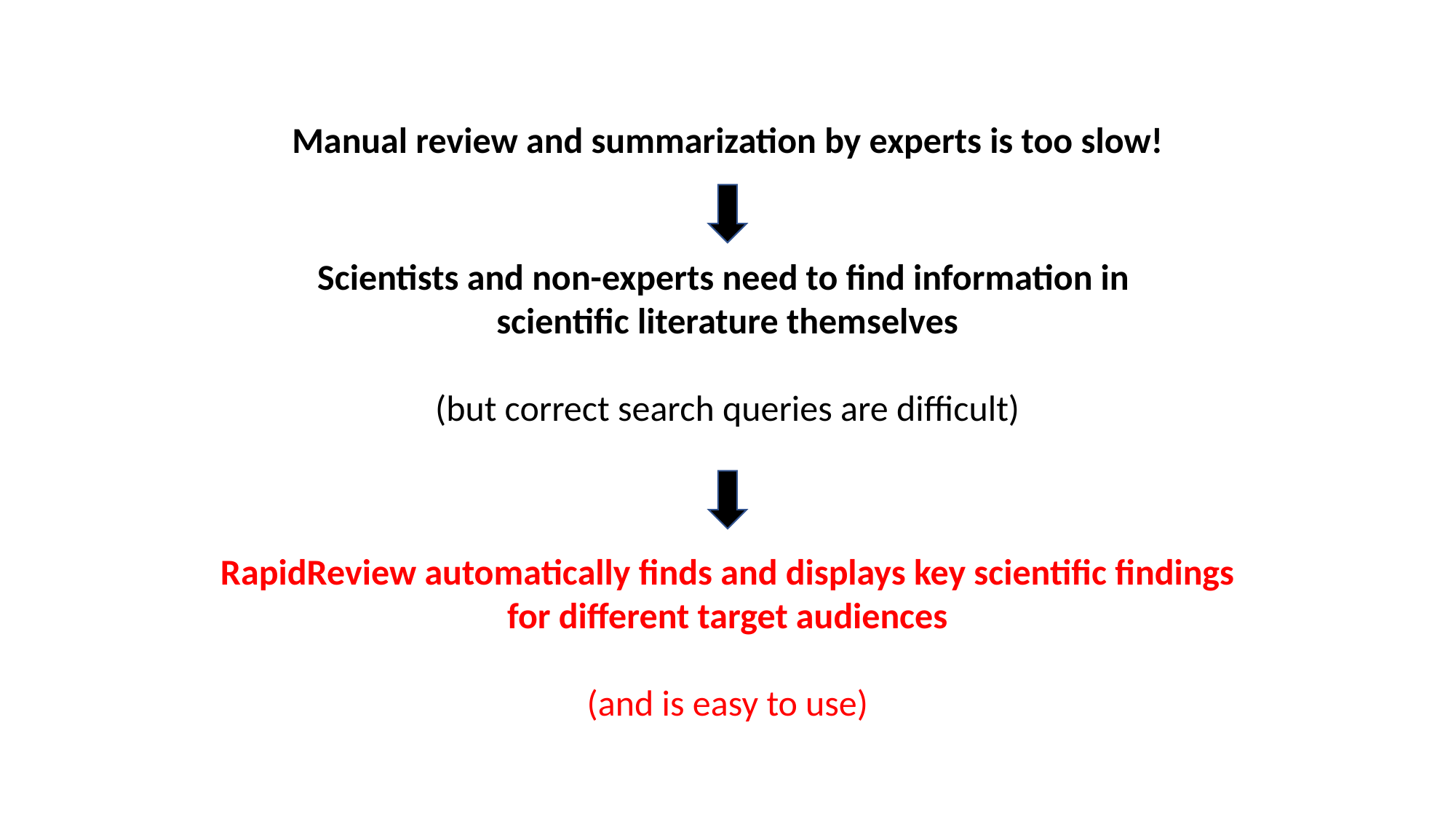

#
Manual review and summarization by experts is too slow!

Scientists and non-experts need to find information in
scientific literature themselves

(but correct search queries are difficult)

RapidReview automatically finds and displays key scientific findings
for different target audiences

(and is easy to use)